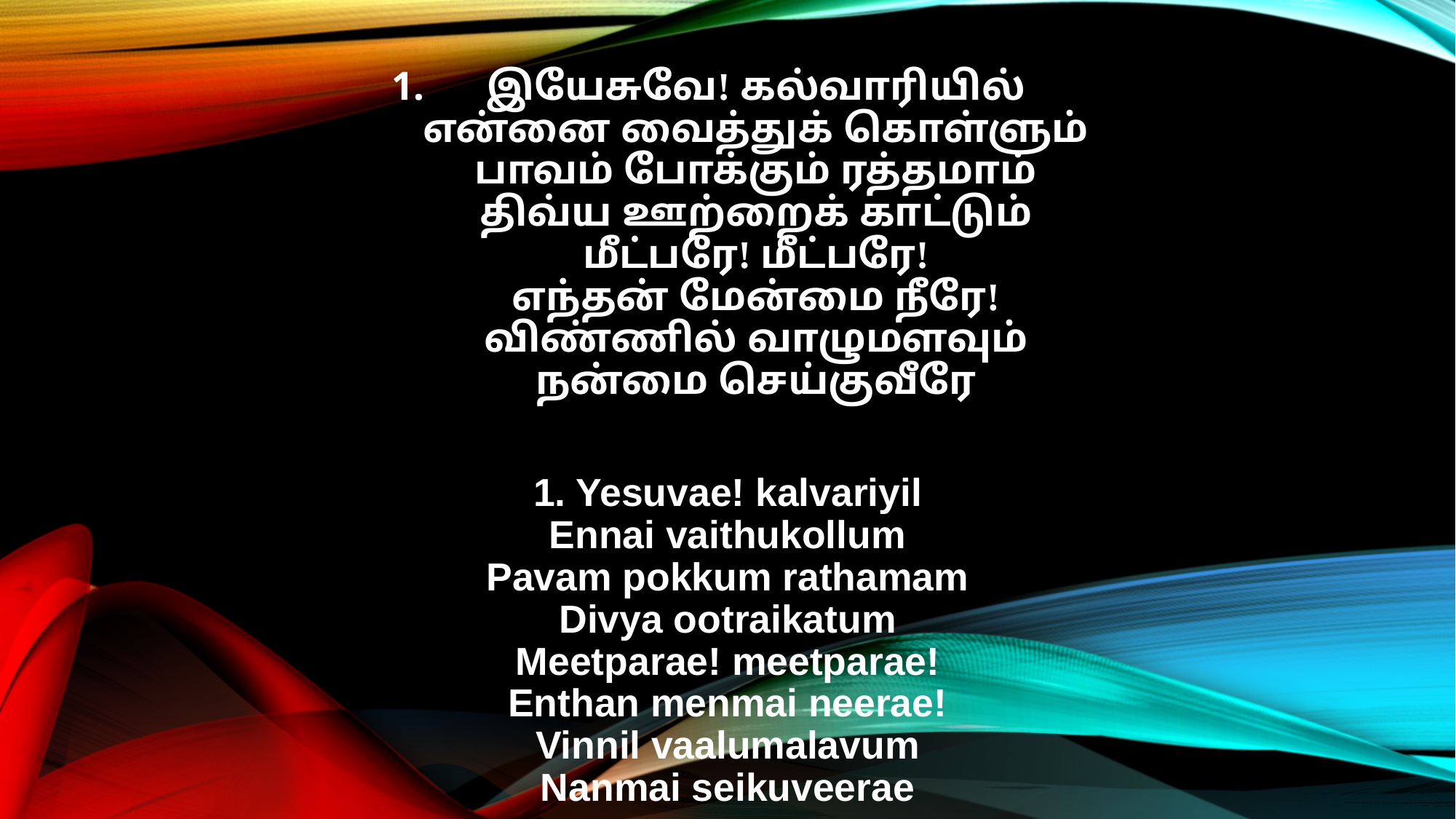

இயேசுவே! கல்வாரியில்
என்னை வைத்துக் கொள்ளும்
பாவம் போக்கும் ரத்தமாம்
திவ்ய ஊற்றைக் காட்டும்
மீட்பரே! மீட்பரே!
எந்தன் மேன்மை நீரே!
விண்ணில் வாழுமளவும்
நன்மை செய்குவீரே

1. Yesuvae! kalvariyil
Ennai vaithukollum
Pavam pokkum rathamam
Divya ootraikatum
Meetparae! meetparae!
Enthan menmai neerae!
Vinnil vaalumalavum
Nanmai seikuveerae